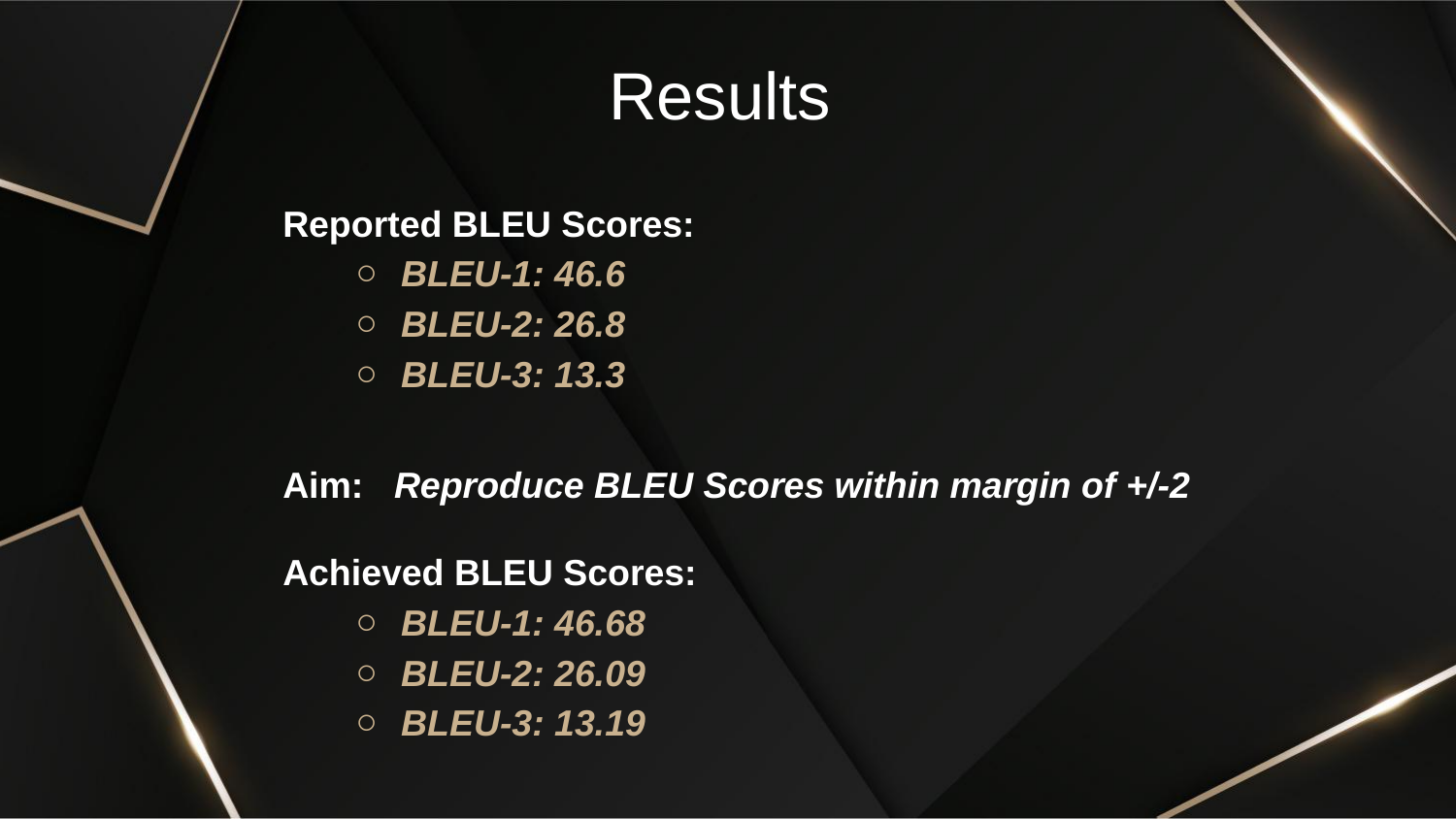

# Results
Reported BLEU Scores:
BLEU-1: 46.6
BLEU-2: 26.8
BLEU-3: 13.3

Aim:   Reproduce BLEU Scores within margin of +/-2

Achieved BLEU Scores:
BLEU-1: 46.68
BLEU-2: 26.09
BLEU-3: 13.19